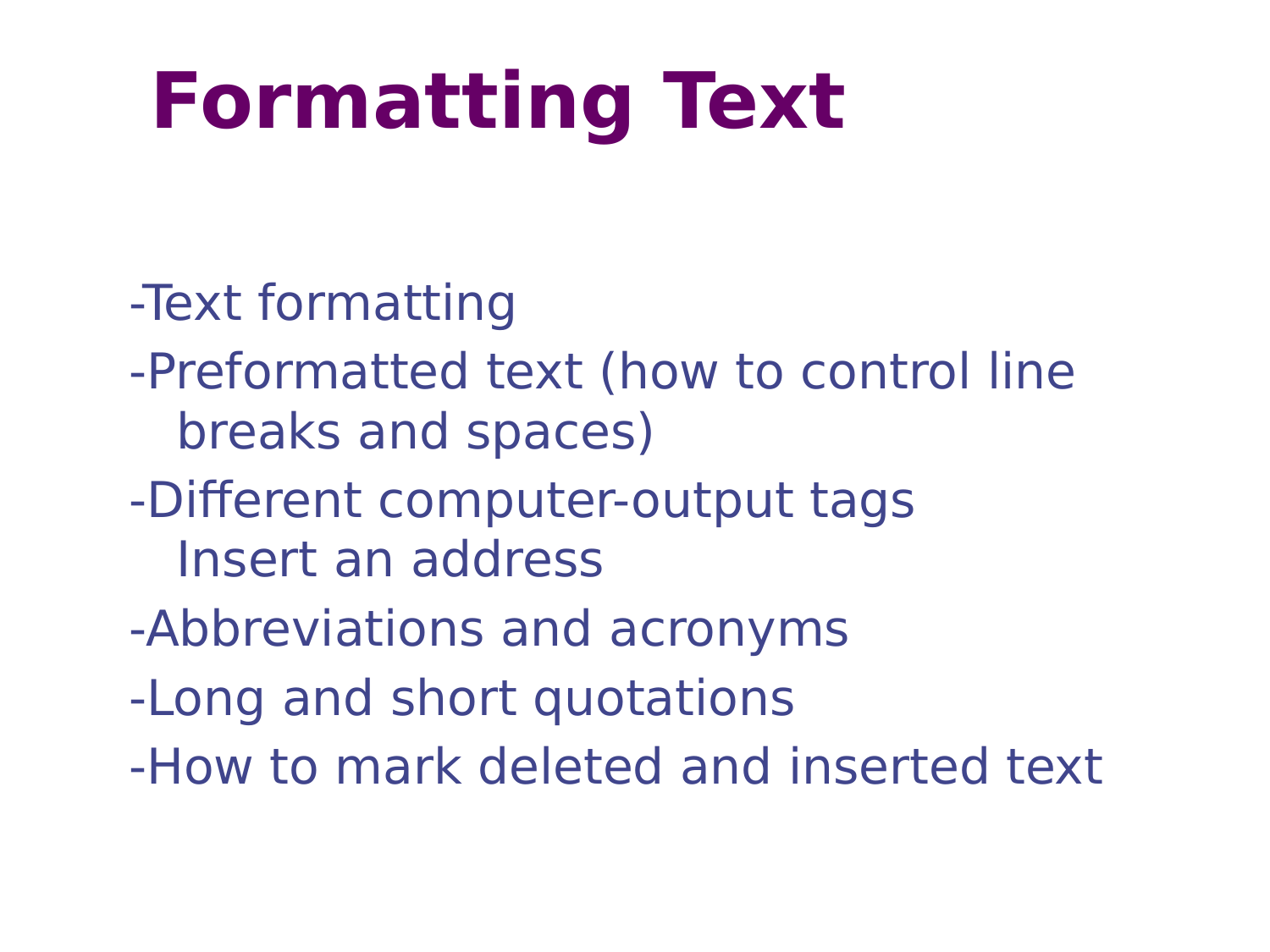

# Formatting Text
-Text formatting
-Preformatted text (how to control line breaks and spaces)
-Different computer-output tags
Insert an address
-Abbreviations and acronyms
-Long and short quotations
-How to mark deleted and inserted text